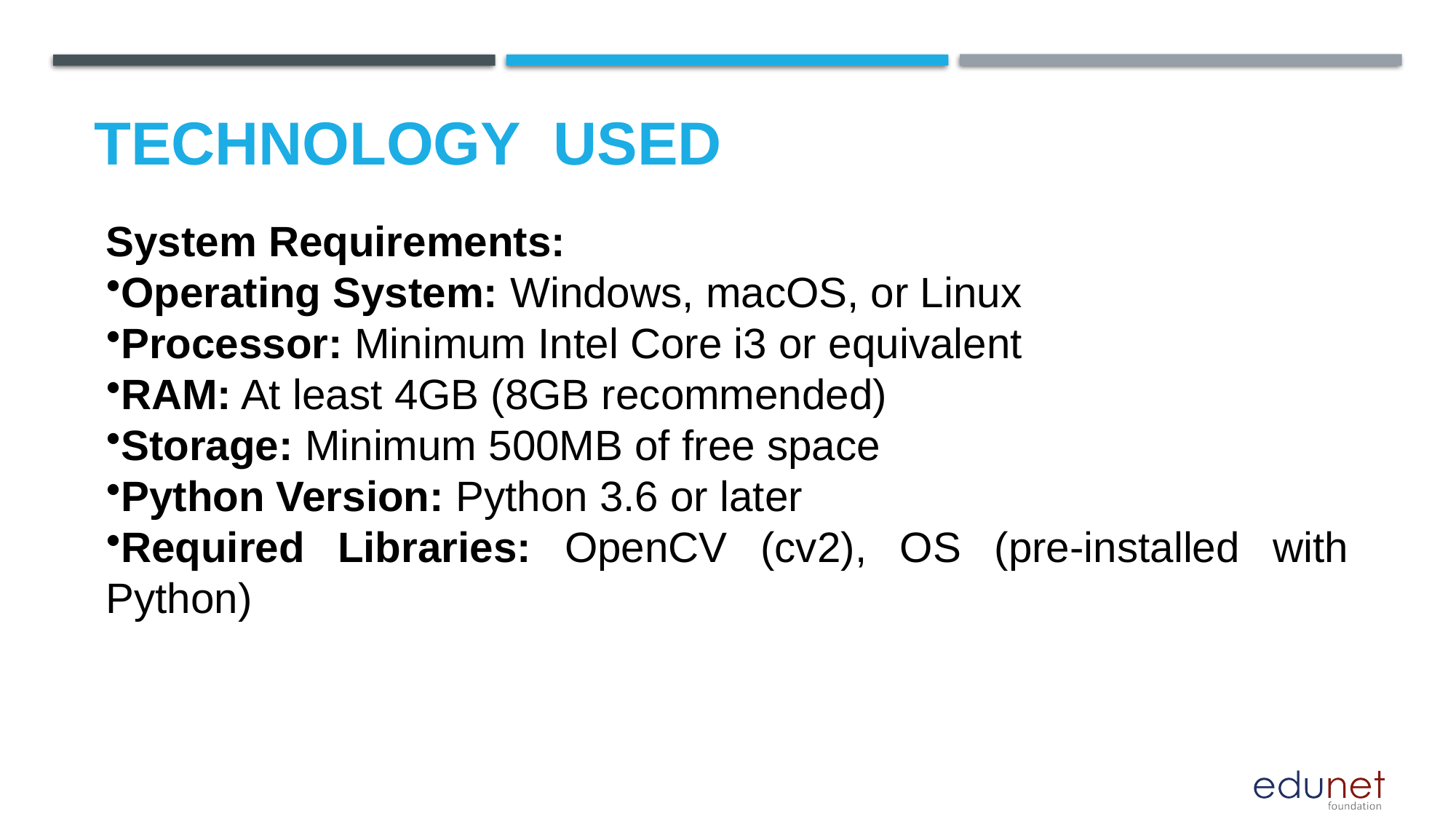

# Technology  used
System Requirements:
Operating System: Windows, macOS, or Linux
Processor: Minimum Intel Core i3 or equivalent
RAM: At least 4GB (8GB recommended)
Storage: Minimum 500MB of free space
Python Version: Python 3.6 or later
Required Libraries: OpenCV (cv2), OS (pre-installed with Python)